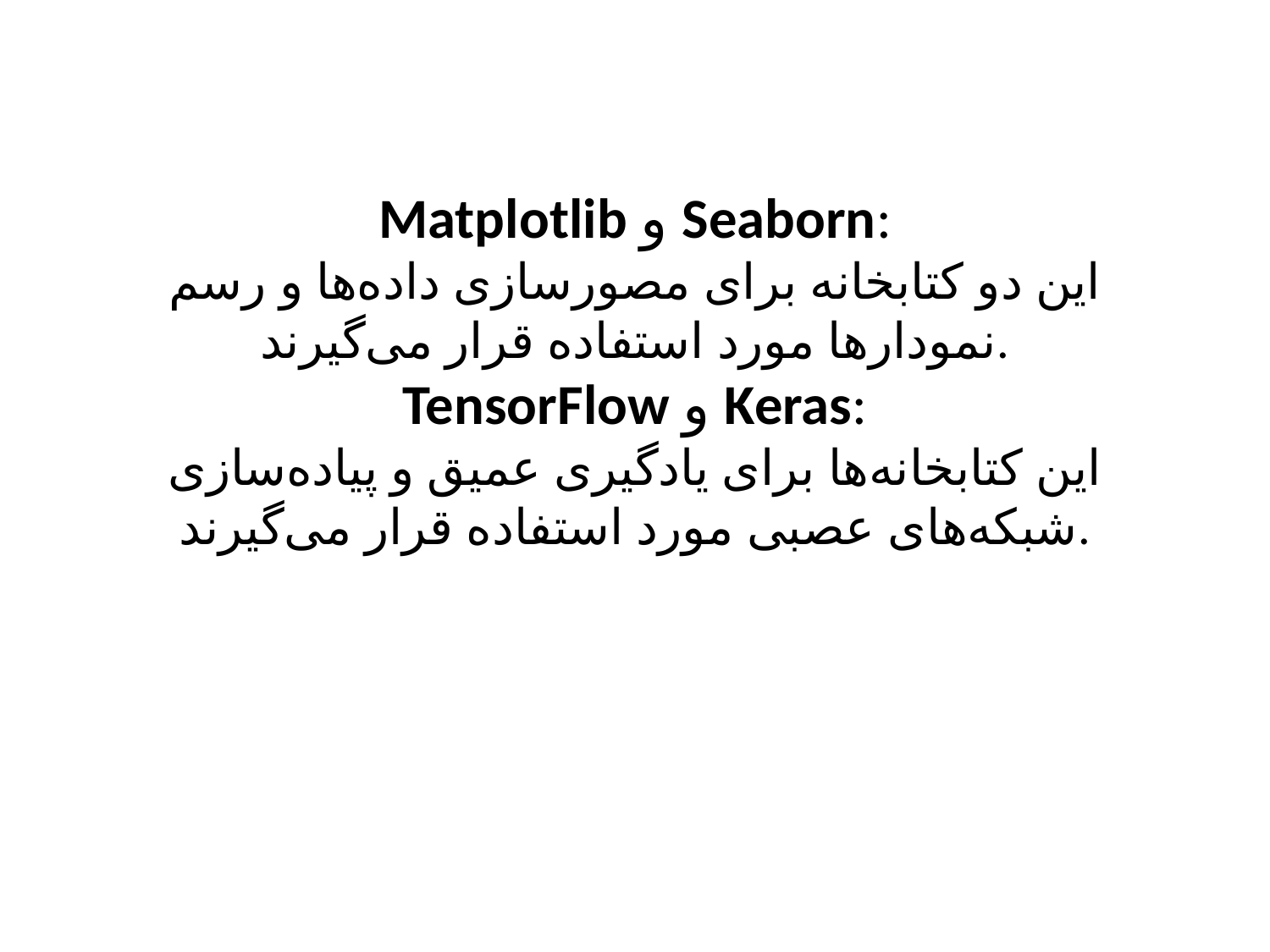

# Matplotlib و Seaborn: این دو کتابخانه برای مصورسازی داده‌ها و رسم نمودارها مورد استفاده قرار می‌گیرند. TensorFlow و Keras: این کتابخانه‌ها برای یادگیری عمیق و پیاده‌سازی شبکه‌های عصبی مورد استفاده قرار می‌گیرند.